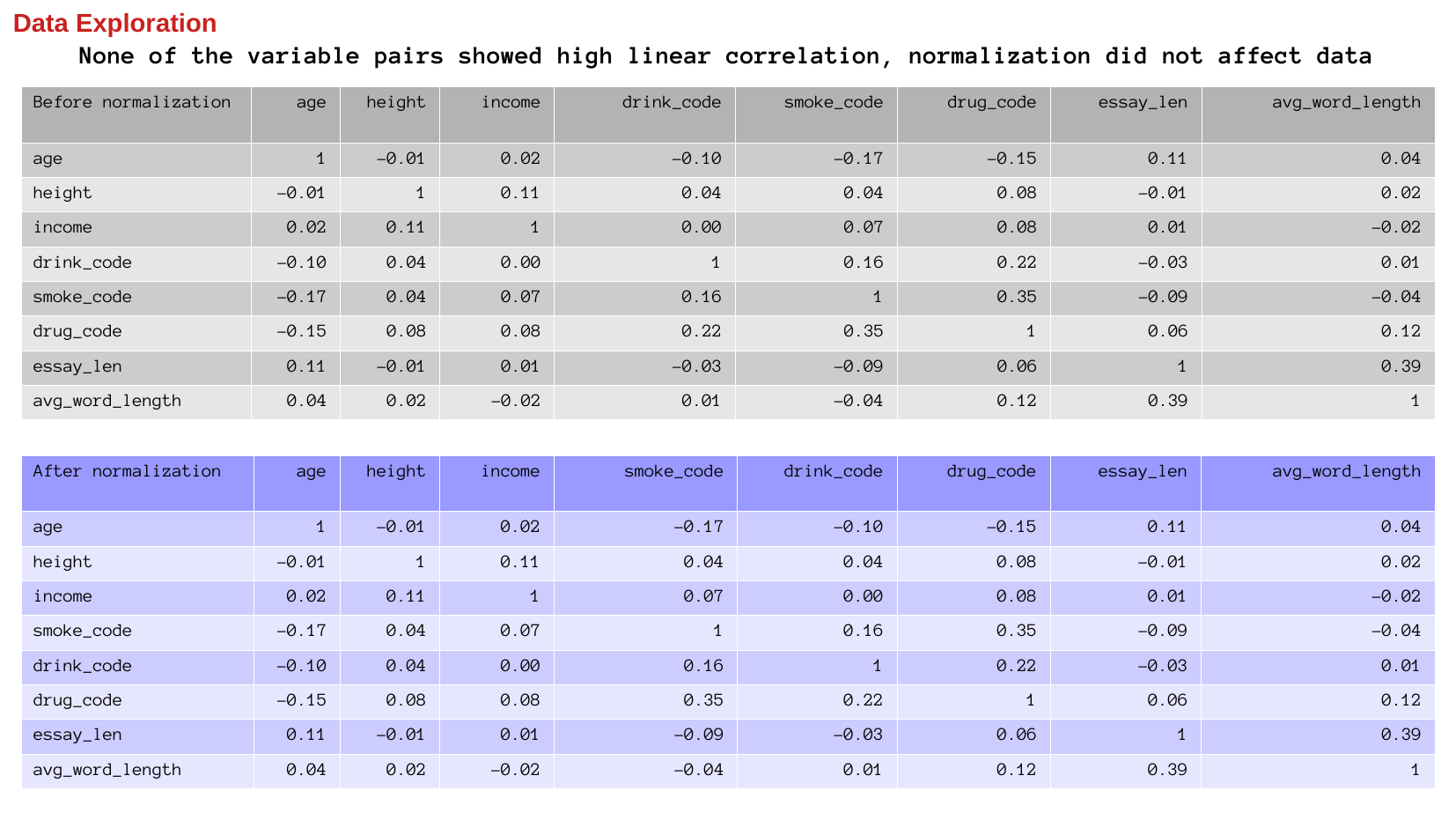

Data Exploration
None of the variable pairs showed high linear correlation, normalization did not affect data
| Before normalization | age | height | income | drink\_code | smoke\_code | drug\_code | essay\_len | avg\_word\_length |
| --- | --- | --- | --- | --- | --- | --- | --- | --- |
| age | 1 | -0.01 | 0.02 | -0.10 | -0.17 | -0.15 | 0.11 | 0.04 |
| height | -0.01 | 1 | 0.11 | 0.04 | 0.04 | 0.08 | -0.01 | 0.02 |
| income | 0.02 | 0.11 | 1 | 0.00 | 0.07 | 0.08 | 0.01 | -0.02 |
| drink\_code | -0.10 | 0.04 | 0.00 | 1 | 0.16 | 0.22 | -0.03 | 0.01 |
| smoke\_code | -0.17 | 0.04 | 0.07 | 0.16 | 1 | 0.35 | -0.09 | -0.04 |
| drug\_code | -0.15 | 0.08 | 0.08 | 0.22 | 0.35 | 1 | 0.06 | 0.12 |
| essay\_len | 0.11 | -0.01 | 0.01 | -0.03 | -0.09 | 0.06 | 1 | 0.39 |
| avg\_word\_length | 0.04 | 0.02 | -0.02 | 0.01 | -0.04 | 0.12 | 0.39 | 1 |
| After normalization | age | height | income | smoke\_code | drink\_code | drug\_code | essay\_len | avg\_word\_length |
| --- | --- | --- | --- | --- | --- | --- | --- | --- |
| age | 1 | -0.01 | 0.02 | -0.17 | -0.10 | -0.15 | 0.11 | 0.04 |
| height | -0.01 | 1 | 0.11 | 0.04 | 0.04 | 0.08 | -0.01 | 0.02 |
| income | 0.02 | 0.11 | 1 | 0.07 | 0.00 | 0.08 | 0.01 | -0.02 |
| smoke\_code | -0.17 | 0.04 | 0.07 | 1 | 0.16 | 0.35 | -0.09 | -0.04 |
| drink\_code | -0.10 | 0.04 | 0.00 | 0.16 | 1 | 0.22 | -0.03 | 0.01 |
| drug\_code | -0.15 | 0.08 | 0.08 | 0.35 | 0.22 | 1 | 0.06 | 0.12 |
| essay\_len | 0.11 | -0.01 | 0.01 | -0.09 | -0.03 | 0.06 | 1 | 0.39 |
| avg\_word\_length | 0.04 | 0.02 | -0.02 | -0.04 | 0.01 | 0.12 | 0.39 | 1 |